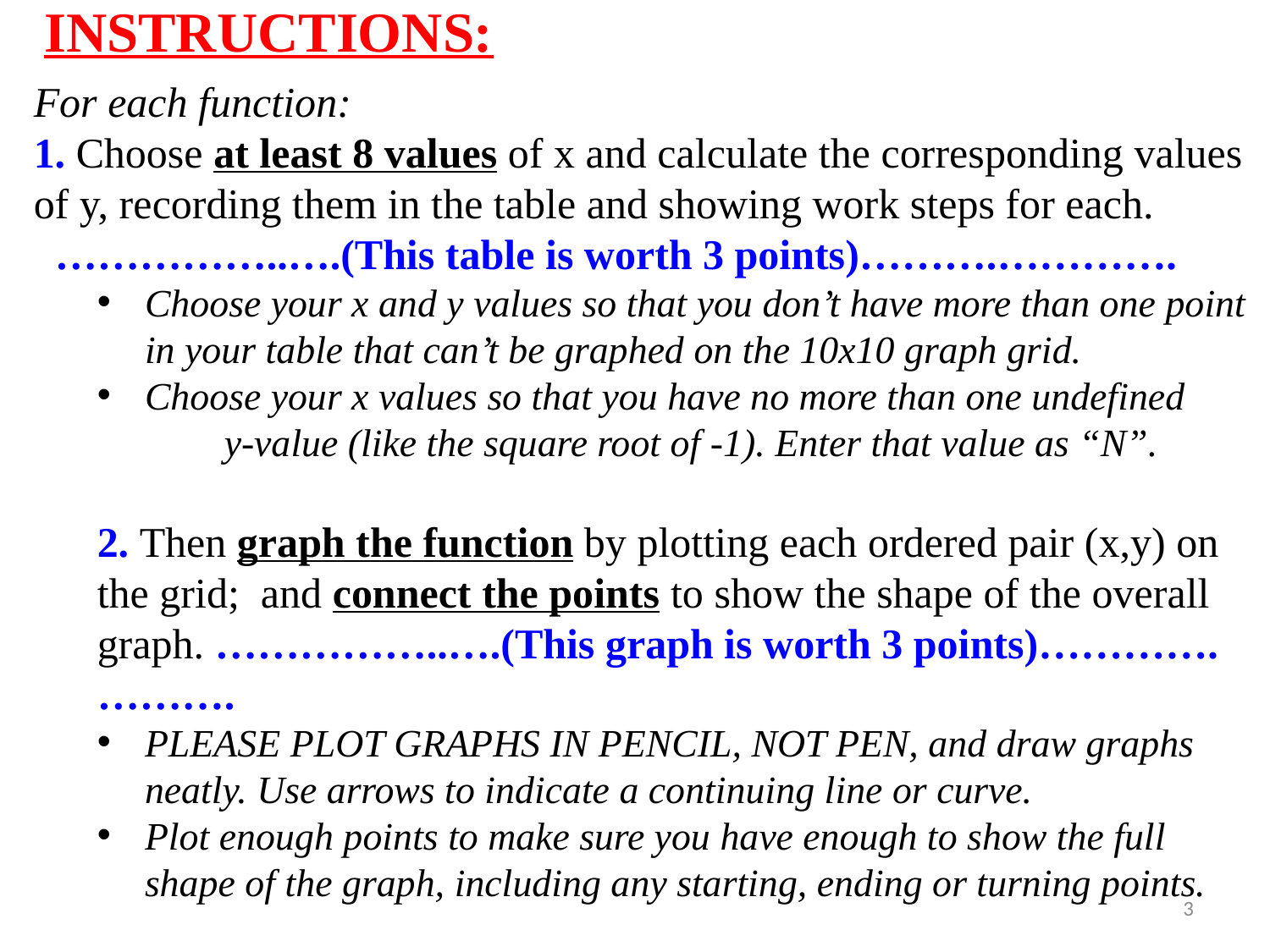

INSTRUCTIONS:

For each function:
1. Choose at least 8 values of x and calculate the corresponding values of y, recording them in the table and showing work steps for each.
  ……………..….(This table is worth 3 points)……….………….
Choose your x and y values so that you don’t have more than one point in your table that can’t be graphed on the 10x10 graph grid.
Choose your x values so that you have no more than one undefined
	y-value (like the square root of -1). Enter that value as “N”.

2. Then graph the function by plotting each ordered pair (x,y) on the grid;  and connect the points to show the shape of the overall graph. ……………..….(This graph is worth 3 points)………….……….
PLEASE PLOT GRAPHS IN PENCIL, NOT PEN, and draw graphs neatly. Use arrows to indicate a continuing line or curve.
Plot enough points to make sure you have enough to show the full shape of the graph, including any starting, ending or turning points.
3